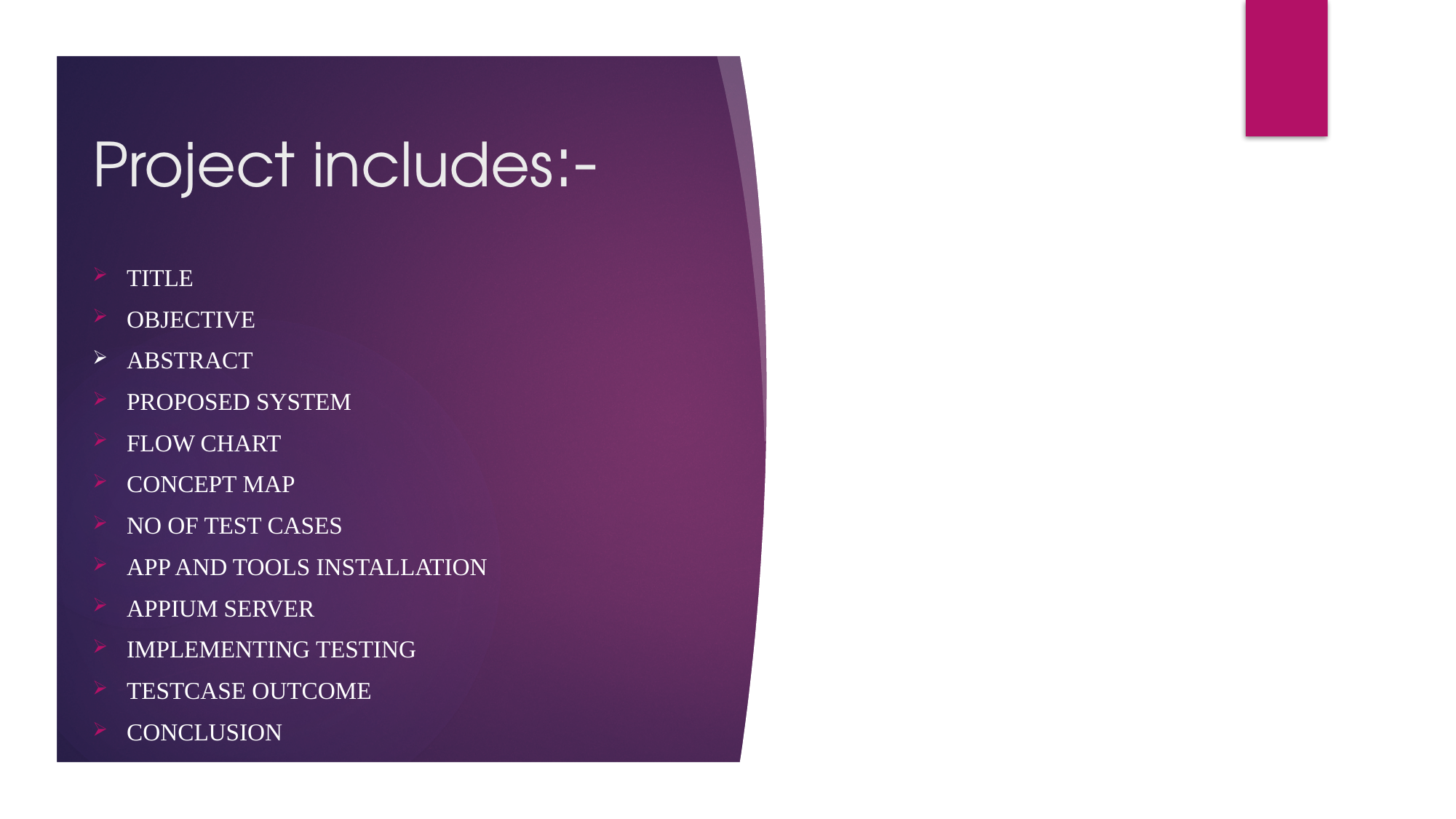

# Project includes:-
Title
Objective
Abstract
Proposed system
Flow chart
Concept map
No of test cases
App and tools installation
Appium server
Implementing testing
Testcase outcome
Conclusion